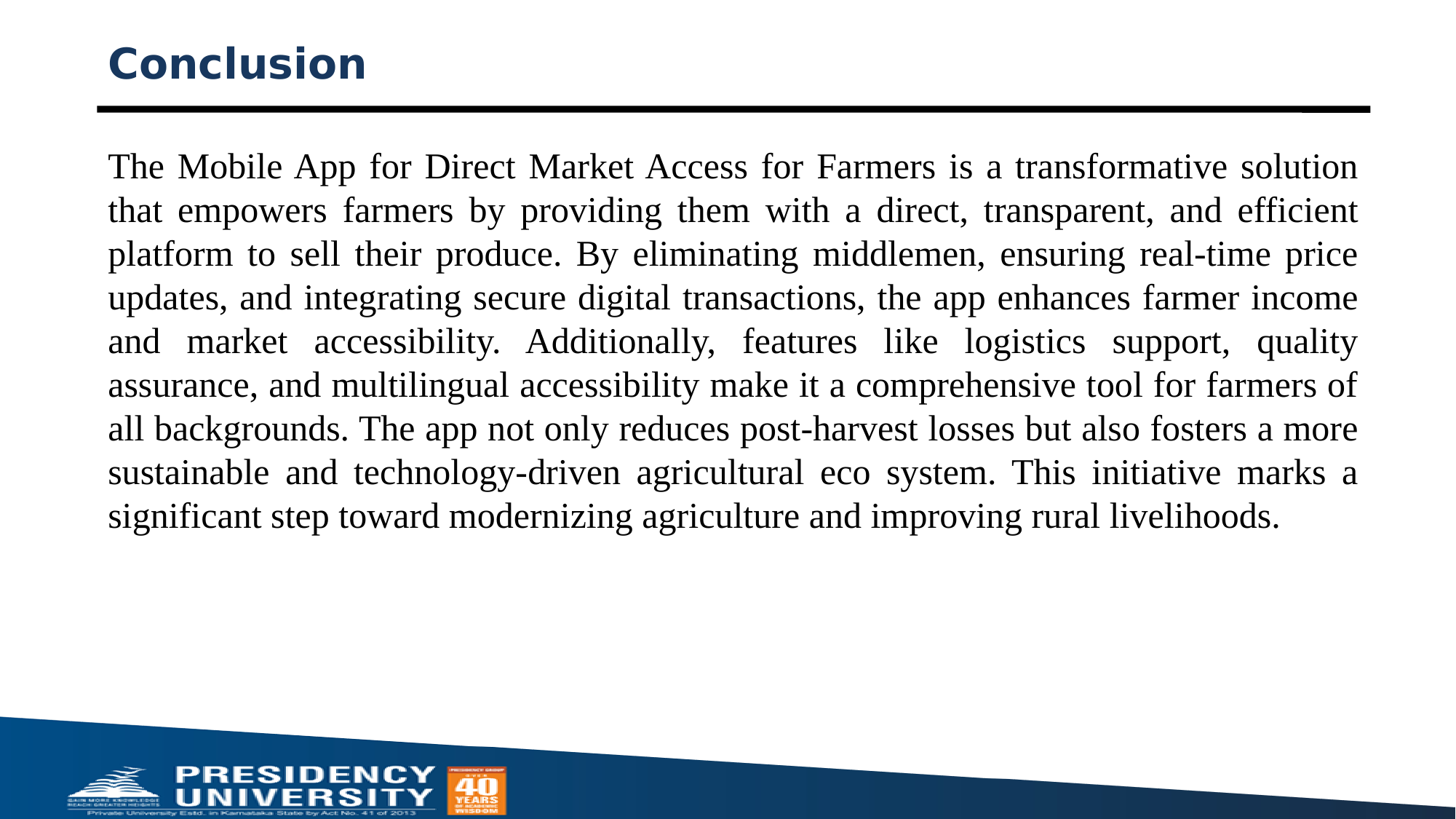

# Conclusion
The Mobile App for Direct Market Access for Farmers is a transformative solution that empowers farmers by providing them with a direct, transparent, and efficient platform to sell their produce. By eliminating middlemen, ensuring real-time price updates, and integrating secure digital transactions, the app enhances farmer income and market accessibility. Additionally, features like logistics support, quality assurance, and multilingual accessibility make it a comprehensive tool for farmers of all backgrounds. The app not only reduces post-harvest losses but also fosters a more sustainable and technology-driven agricultural eco system. This initiative marks a significant step toward modernizing agriculture and improving rural livelihoods.